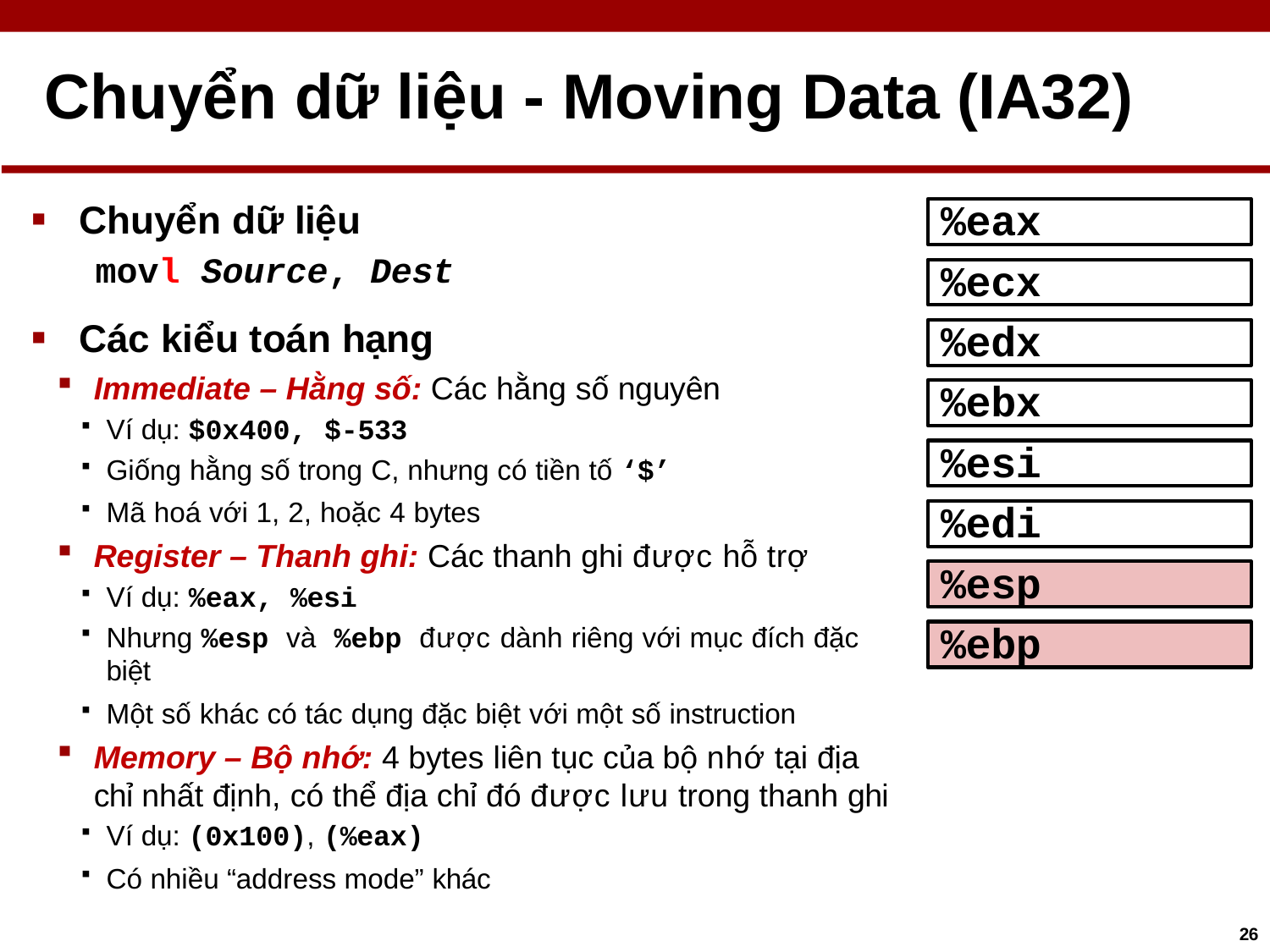

# Chuyển dữ liệu - Moving Data (IA32)

Chuyển dữ liệu
movl Source, Dest
Các kiểu toán hạng
Immediate – Hằng số: Các hằng số nguyên
Ví dụ: $0x400, $-533
Giống hằng số trong C, nhưng có tiền tố ‘$’
Mã hoá với 1, 2, hoặc 4 bytes
Register – Thanh ghi: Các thanh ghi được hỗ trợ
Ví dụ: %eax, %esi
Nhưng %esp và  %ebp được dành riêng với mục đích đặc biệt
Một số khác có tác dụng đặc biệt với một số instruction
Memory – Bộ nhớ: 4 bytes liên tục của bộ nhớ tại địa chỉ nhất định, có thể địa chỉ đó được lưu trong thanh ghi
Ví dụ: (0x100), (%eax)
Có nhiều “address mode” khác
%eax
%ecx
%edx
%ebx
%esi
%edi
%esp
%ebp
26